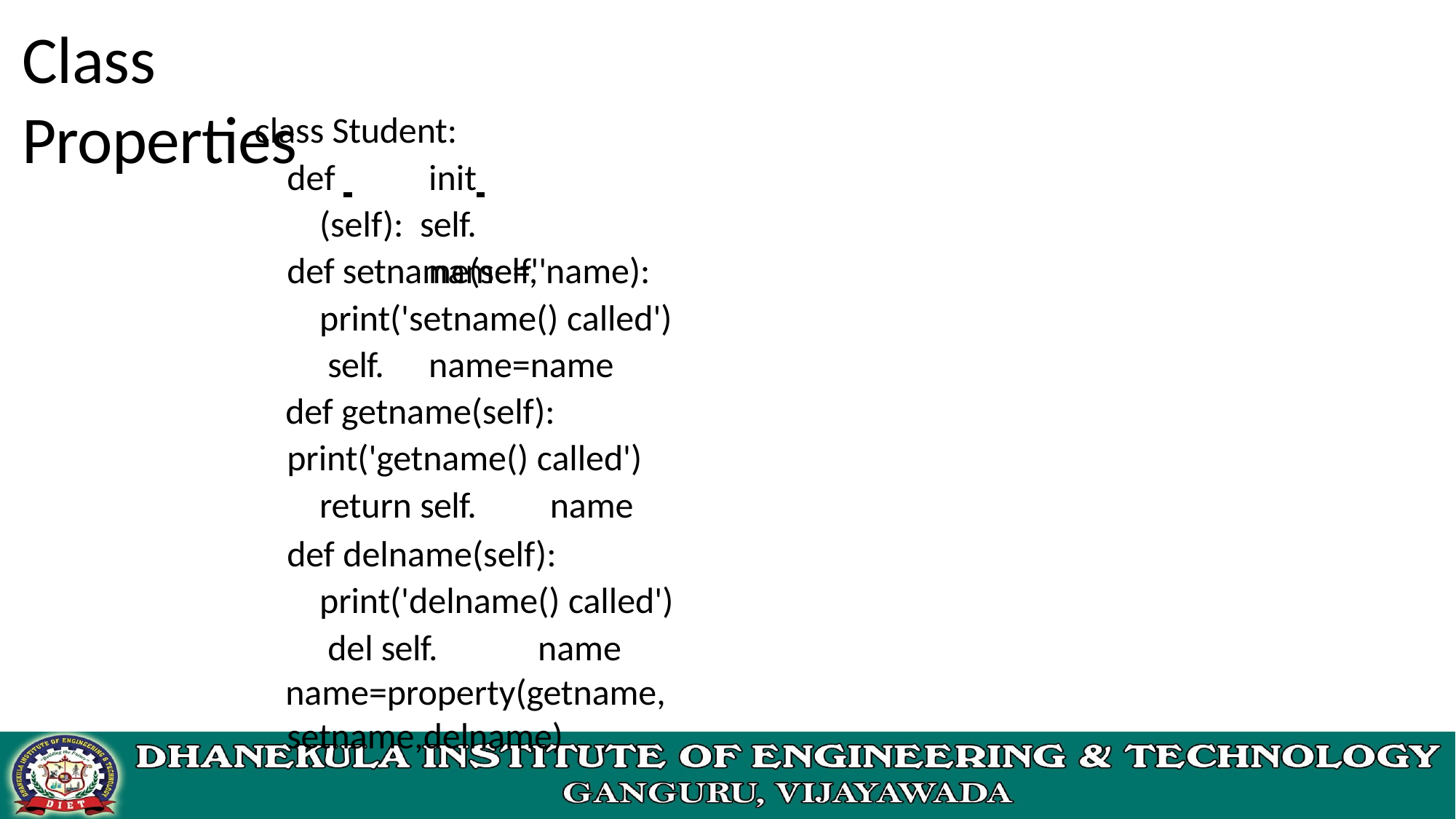

# Class Properties
class Student:
def  	init 	(self):  self.		name=''
def setname(self, name):  print('setname() called')  self.	name=name
def getname(self):
print('getname() called')  return self.	name
def delname(self):  print('delname() called')  del self.	name
name=property(getname, setname,delname)